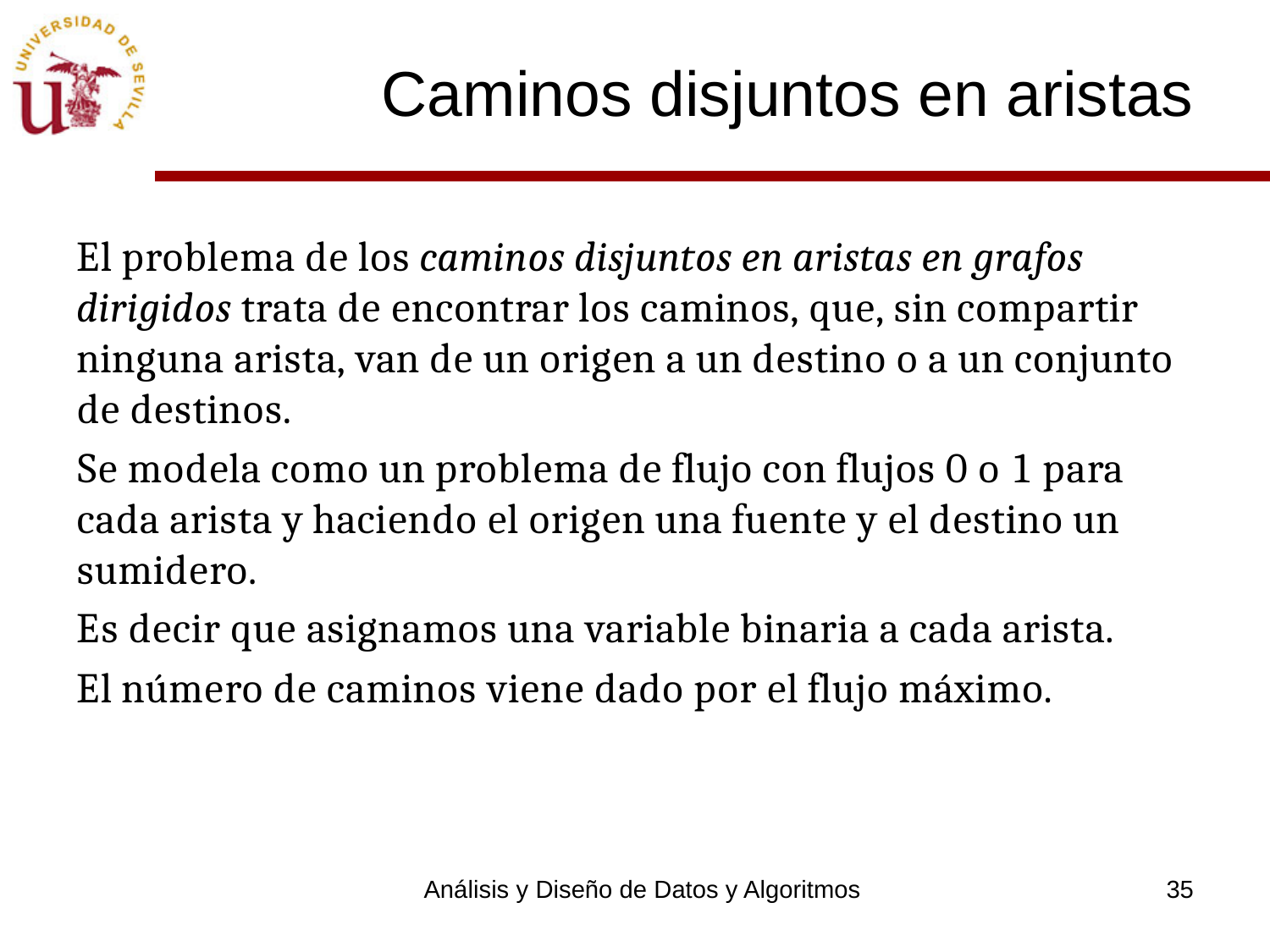

# Caminos disjuntos en aristas
El problema de los caminos disjuntos en aristas en grafos dirigidos trata de encontrar los caminos, que, sin compartir ninguna arista, van de un origen a un destino o a un conjunto de destinos.
Se modela como un problema de flujo con flujos 0 o 1 para cada arista y haciendo el origen una fuente y el destino un sumidero.
Es decir que asignamos una variable binaria a cada arista.
El número de caminos viene dado por el flujo máximo.
Análisis y Diseño de Datos y Algoritmos
35